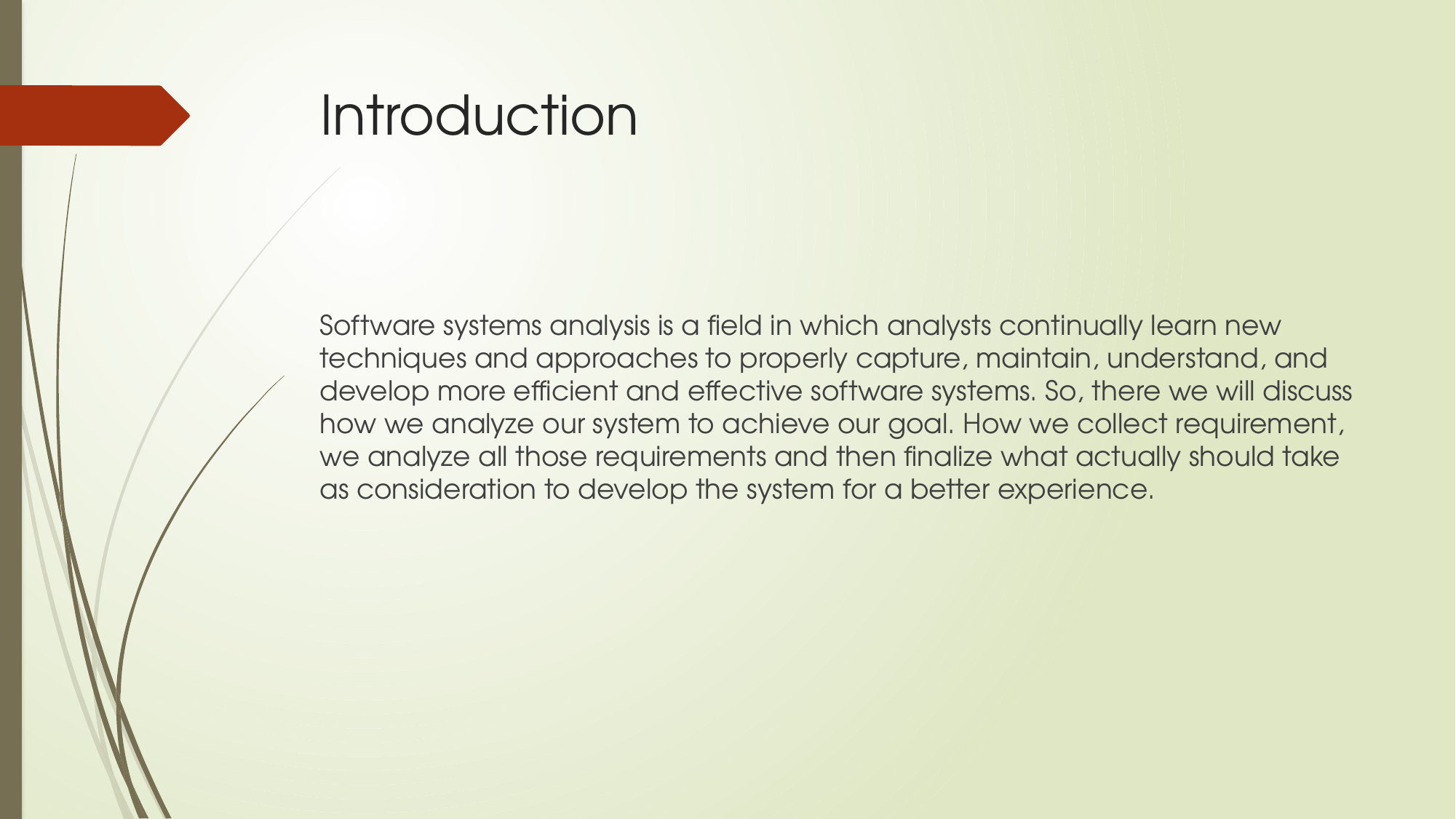

# Introduction

Software systems analysis is a field in which analysts continually learn new techniques and approaches to properly capture, maintain, understand, and develop more efficient and effective software systems. So, there we will discuss how we analyze our system to achieve our goal. How we collect requirement, we analyze all those requirements and then finalize what actually should take as consideration to develop the system for a better experience.